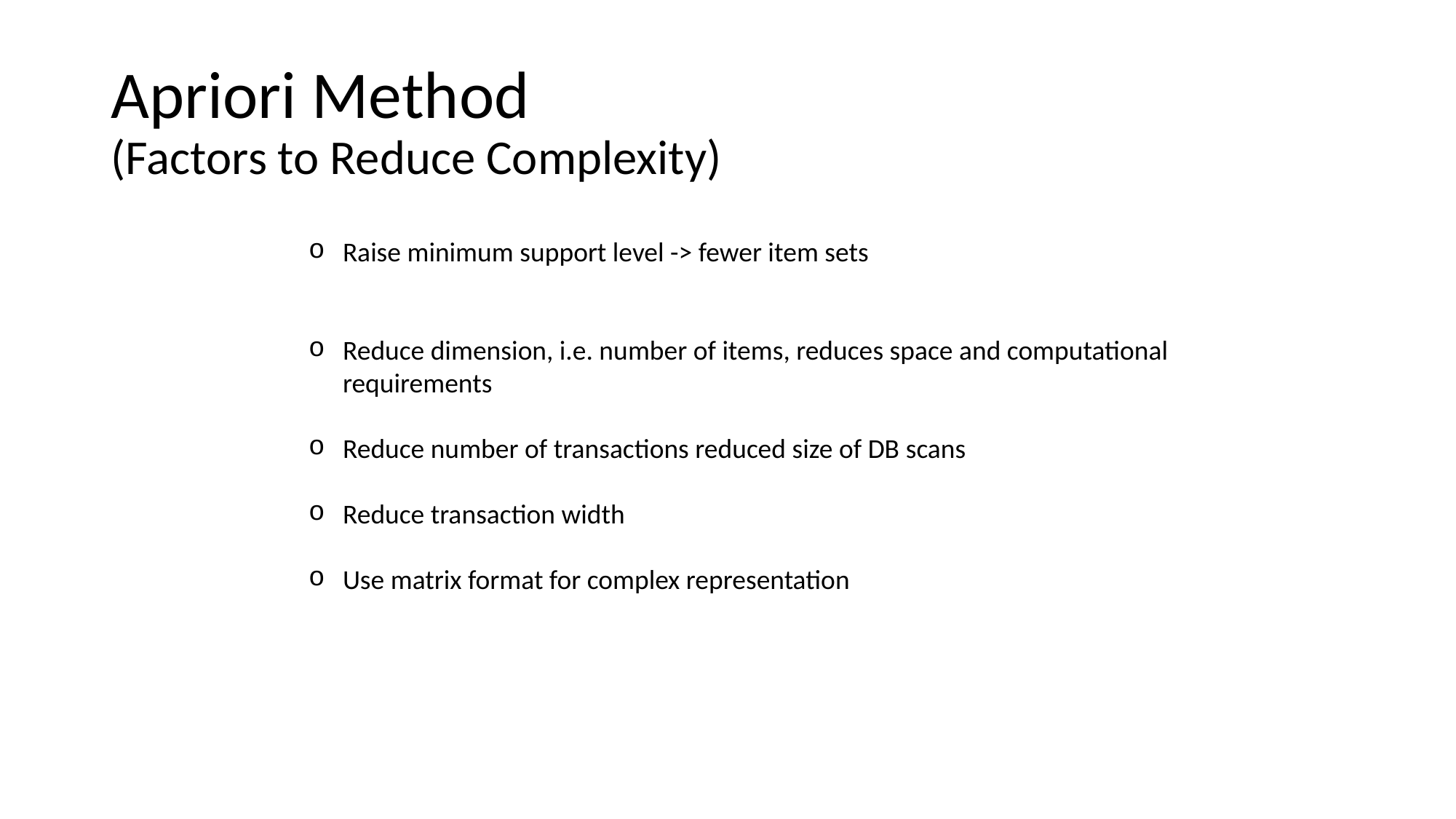

# Apriori Method (Factors to Reduce Complexity)
Raise minimum support level -> fewer item sets

Reduce dimension, i.e. number of items, reduces space and computational requirements

Reduce number of transactions reduced size of DB scans

Reduce transaction width

Use matrix format for complex representation